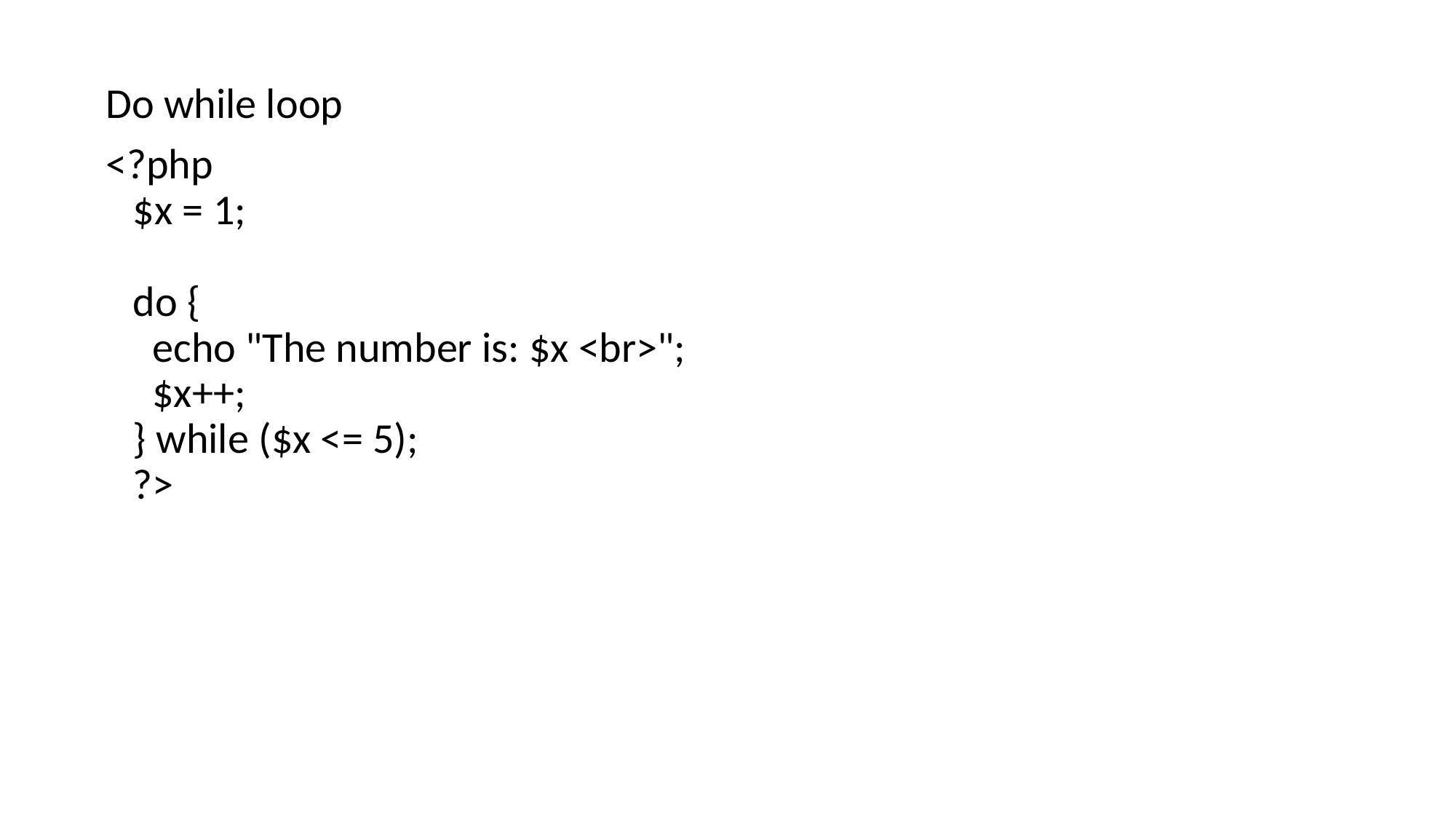

Do while loop
<?php
$x = 1;
do {
  echo "The number is: $x <br>";
  $x++;
} while ($x <= 5);
?>